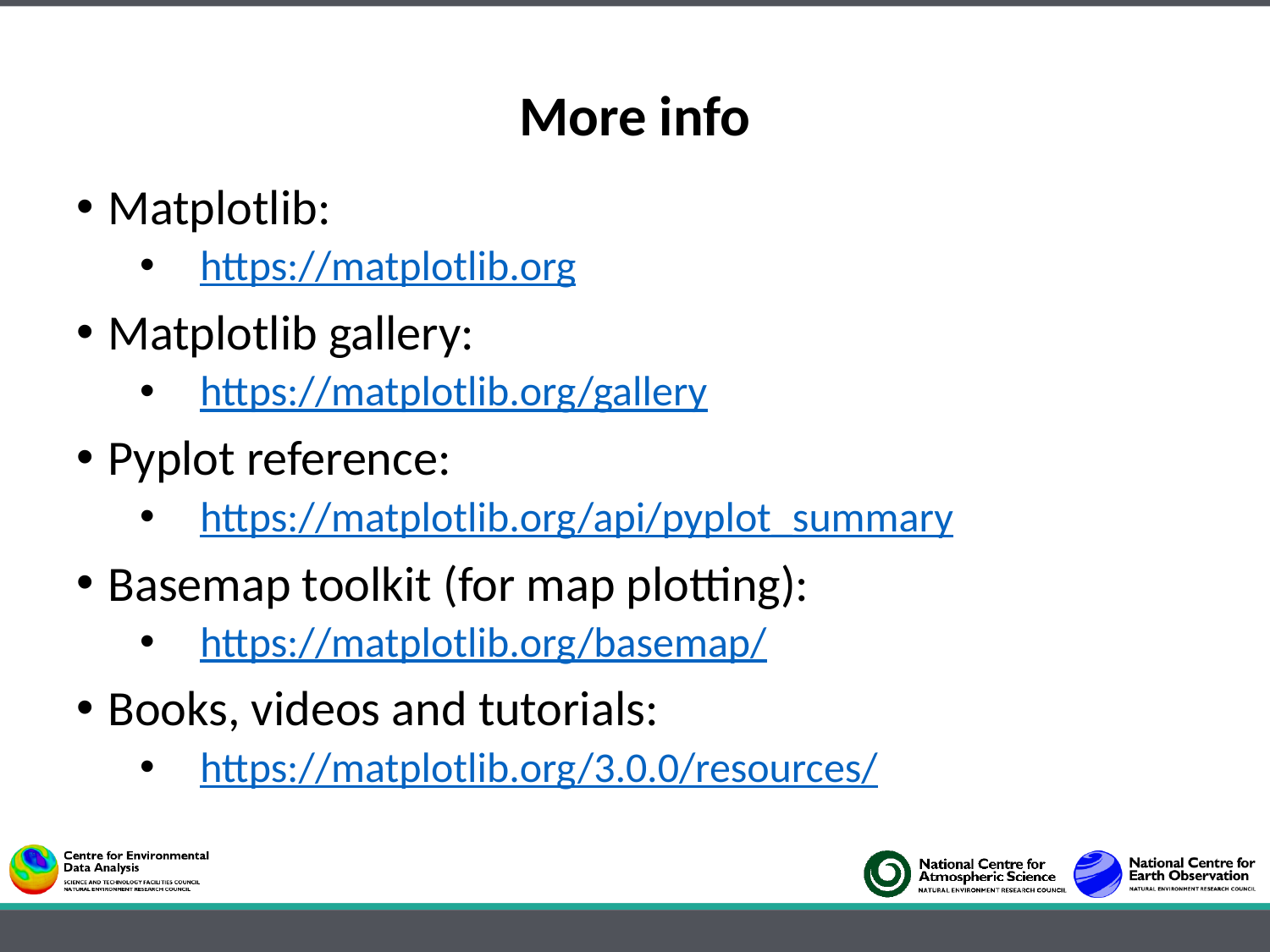

# More info
Matplotlib:
   https://matplotlib.org
Matplotlib gallery:
   https://matplotlib.org/gallery
Pyplot reference:
   https://matplotlib.org/api/pyplot_summary
Basemap toolkit (for map plotting):
   https://matplotlib.org/basemap/
Books, videos and tutorials:
   https://matplotlib.org/3.0.0/resources/